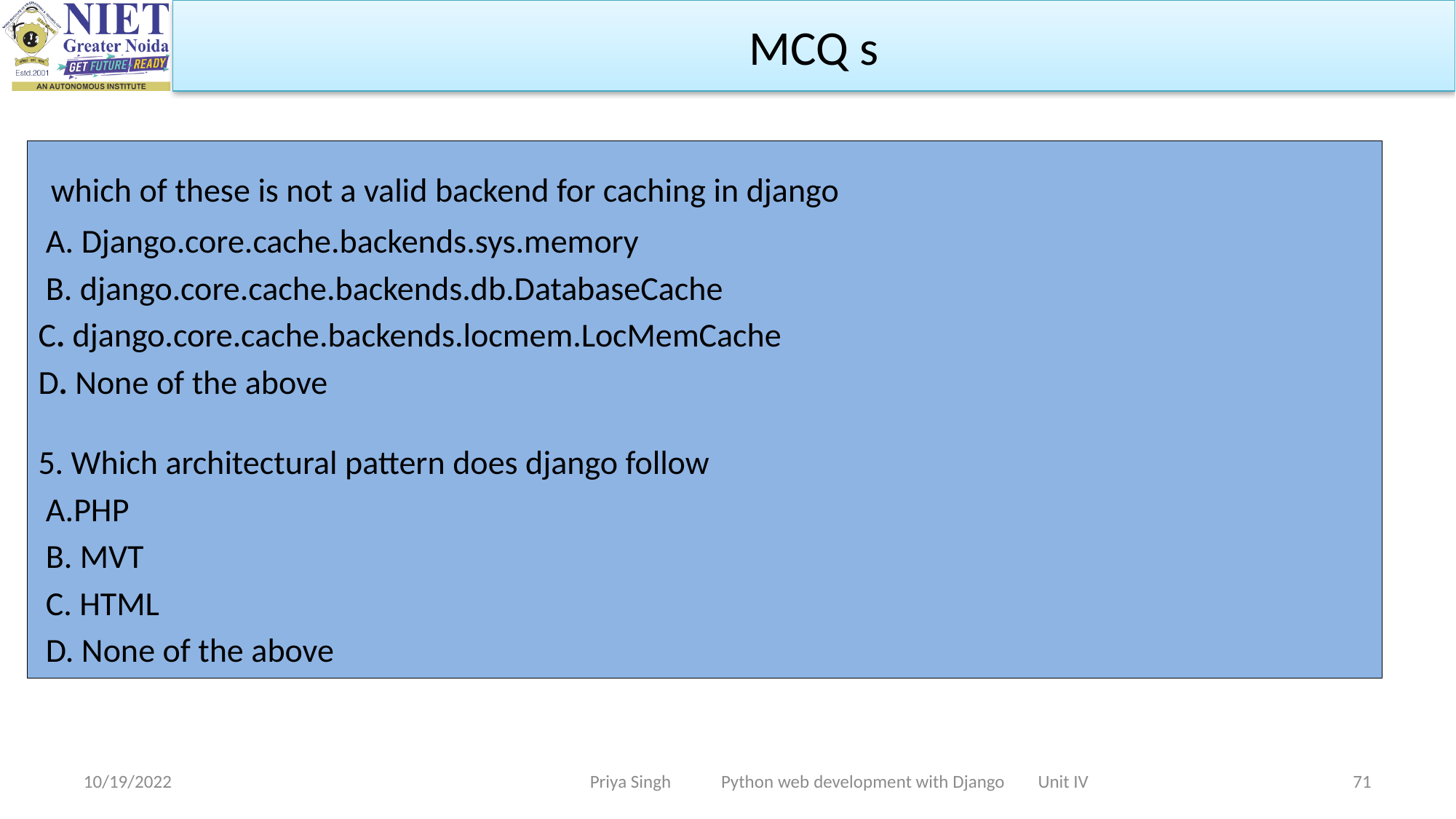

# MCQ s
 which of these is not a valid backend for caching in django
 A. Django.core.cache.backends.sys.memory
 B. django.core.cache.backends.db.DatabaseCache
C. django.core.cache.backends.locmem.LocMemCache
D. None of the above

5. Which architectural pattern does django follow
 A.PHP
 B. MVT
 C. HTML
 D. None of the above

10/19/2022
Priya Singh            Python web development with Django        Unit IV
71